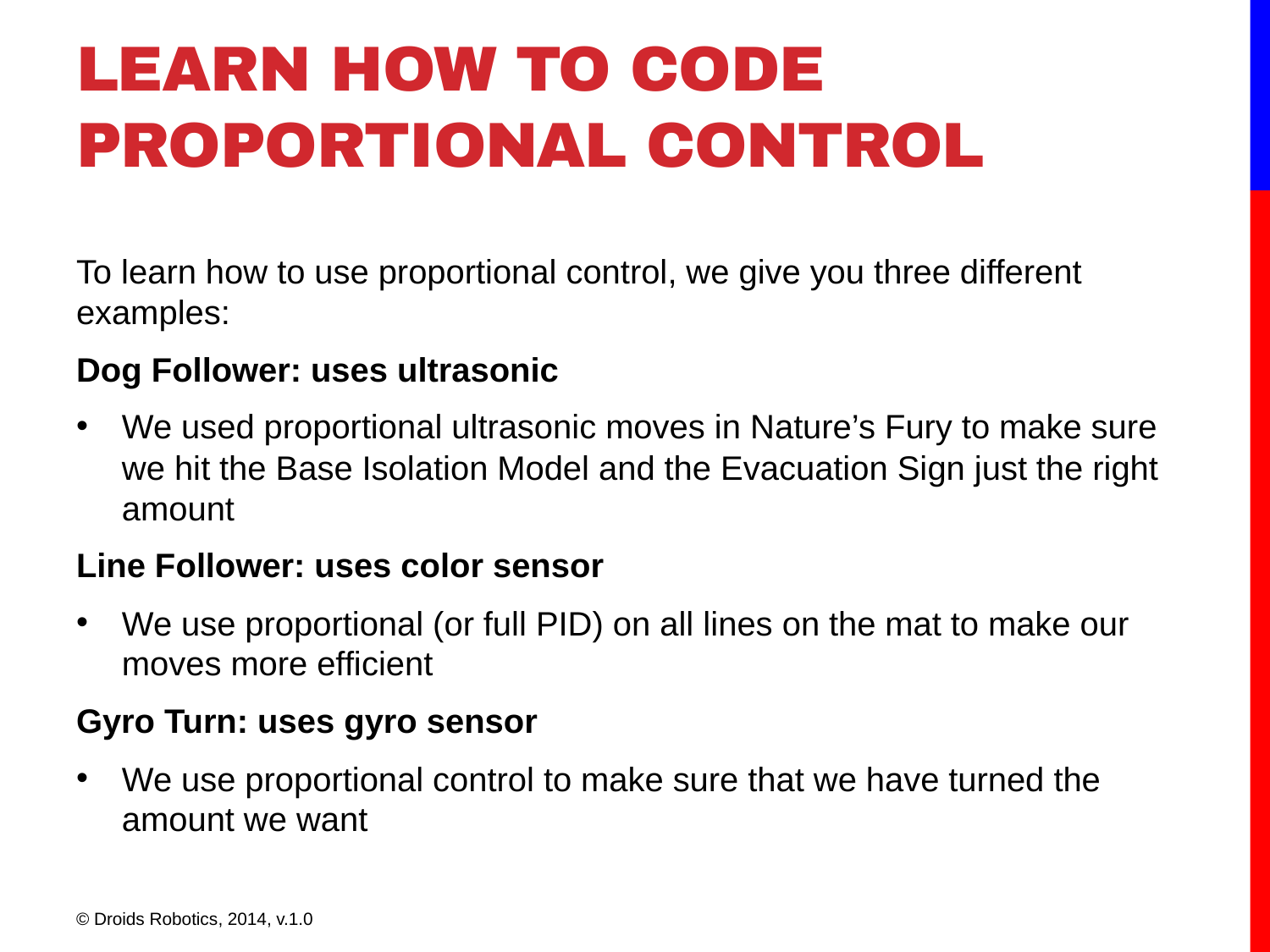

# LEARN How to Code proportional control
To learn how to use proportional control, we give you three different examples:
Dog Follower: uses ultrasonic
We used proportional ultrasonic moves in Nature’s Fury to make sure we hit the Base Isolation Model and the Evacuation Sign just the right amount
Line Follower: uses color sensor
We use proportional (or full PID) on all lines on the mat to make our moves more efficient
Gyro Turn: uses gyro sensor
We use proportional control to make sure that we have turned the amount we want
© Droids Robotics, 2014, v.1.0